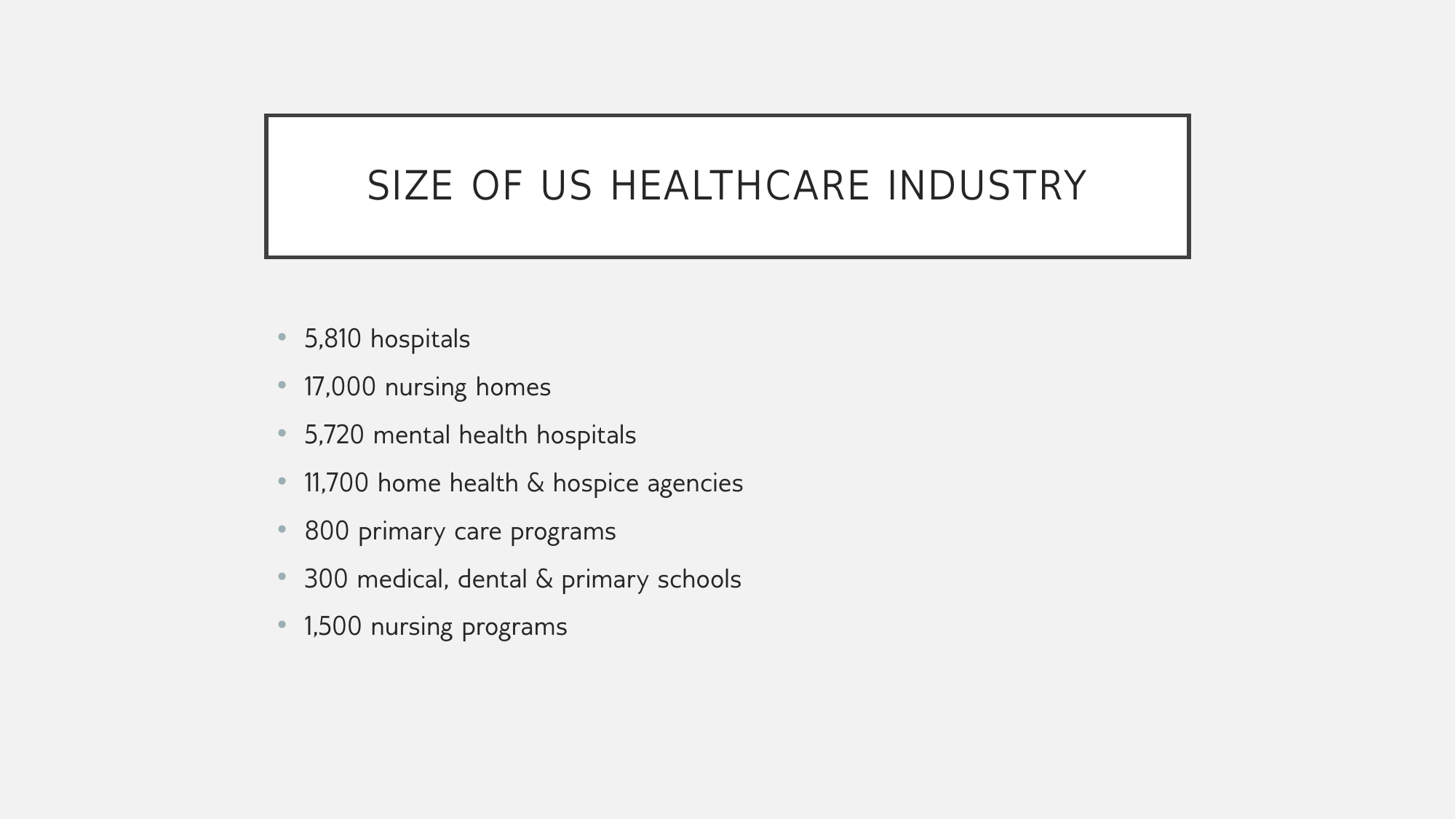

# Size of US Healthcare Industry
5,810 hospitals
17,000 nursing homes
5,720 mental health hospitals
11,700 home health & hospice agencies
800 primary care programs
300 medical, dental & primary schools
1,500 nursing programs